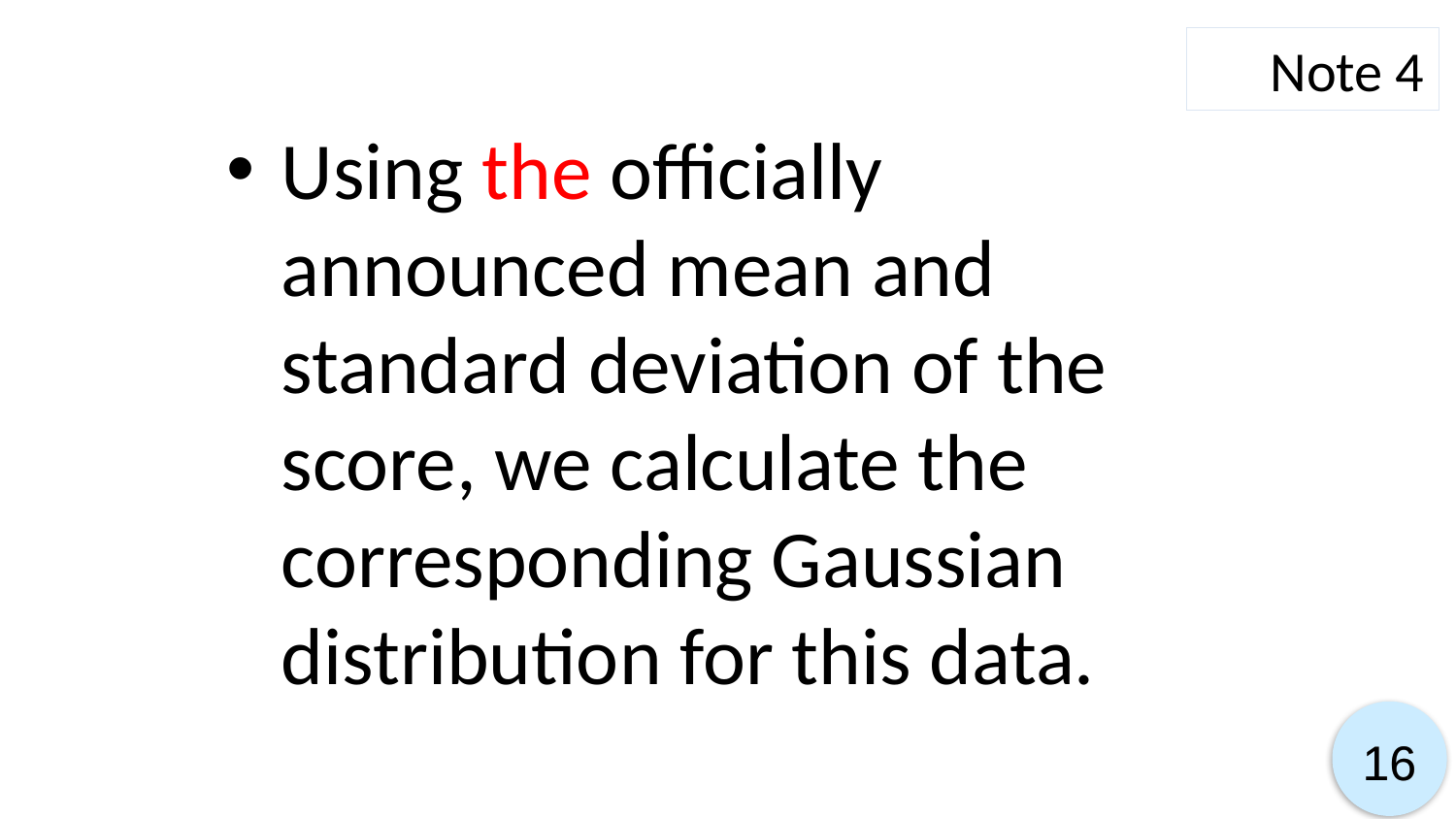

Note 4
Using the officially announced mean and standard deviation of the score, we calculate the corresponding Gaussian distribution for this data.
16
16